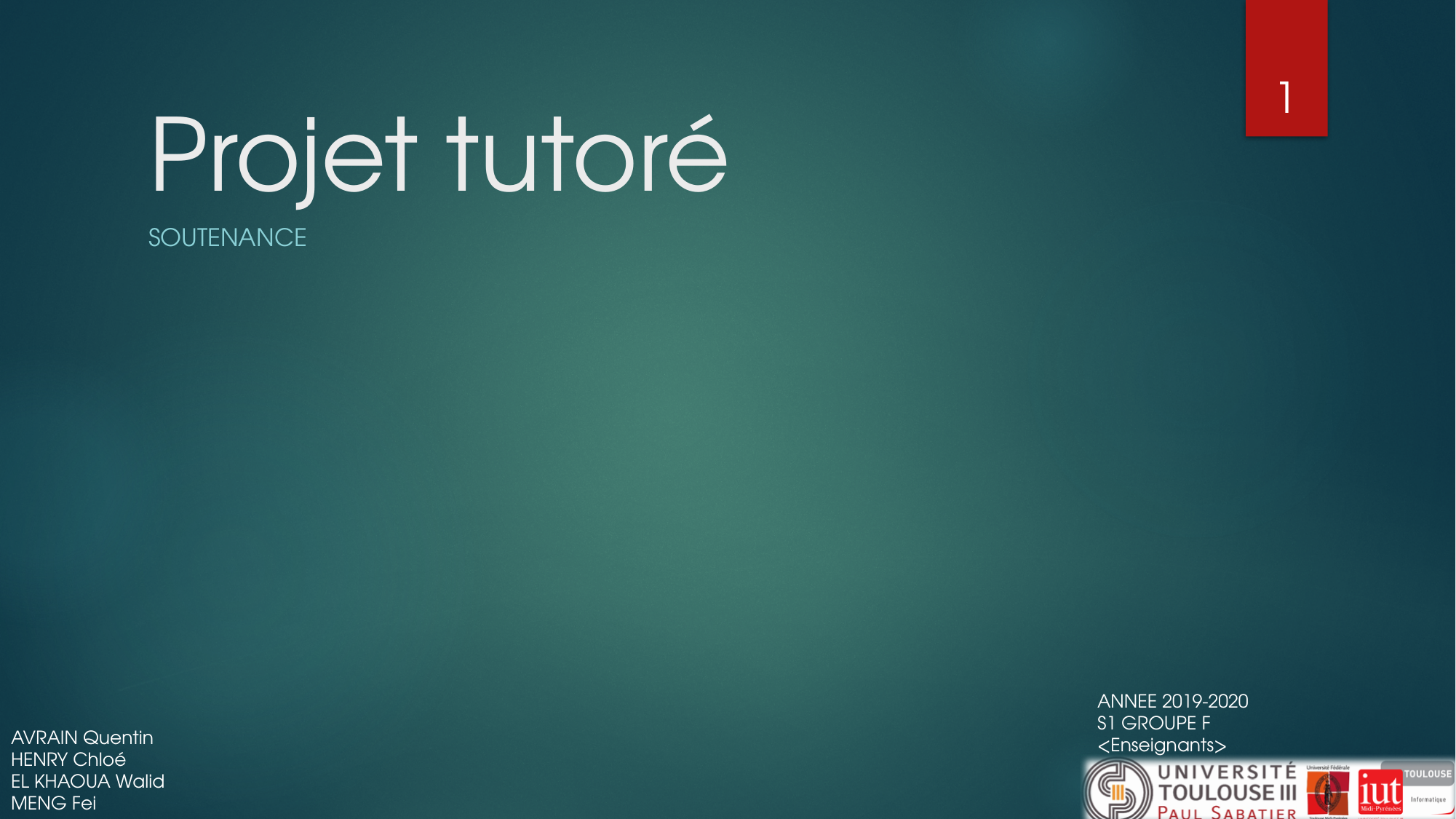

1
# Projet tutoré
Soutenance
AVRAIN Quentin
HENRY Chloé
EL KHAOUA Walid
MENG Fei
ANNEE 2019-2020
S1 GROUPE F
<Enseignants>